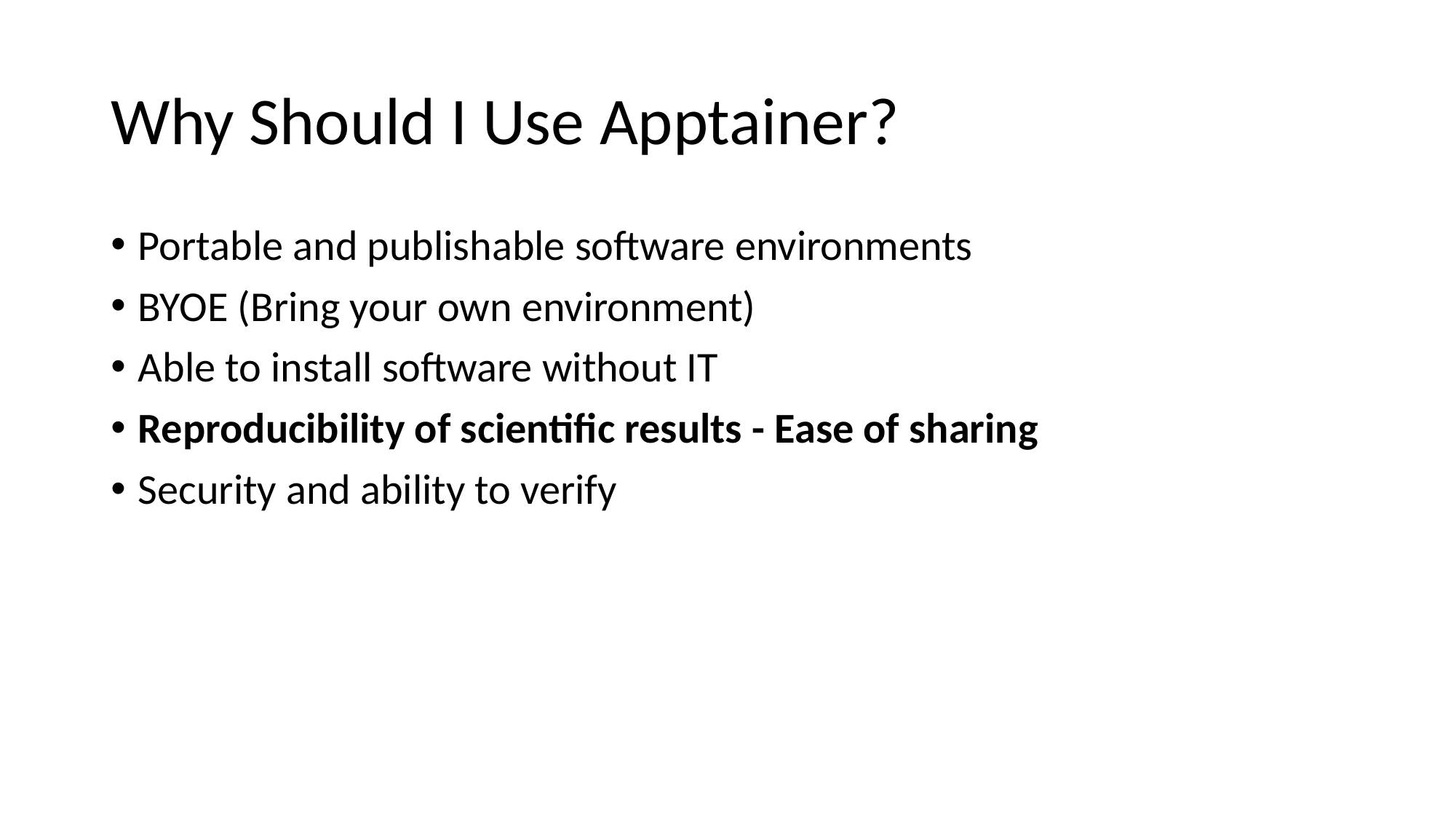

# Why Should I Use Apptainer?
Portable and publishable software environments
BYOE (Bring your own environment)
Able to install software without IT
Reproducibility of scientific results - Ease of sharing
Security and ability to verify